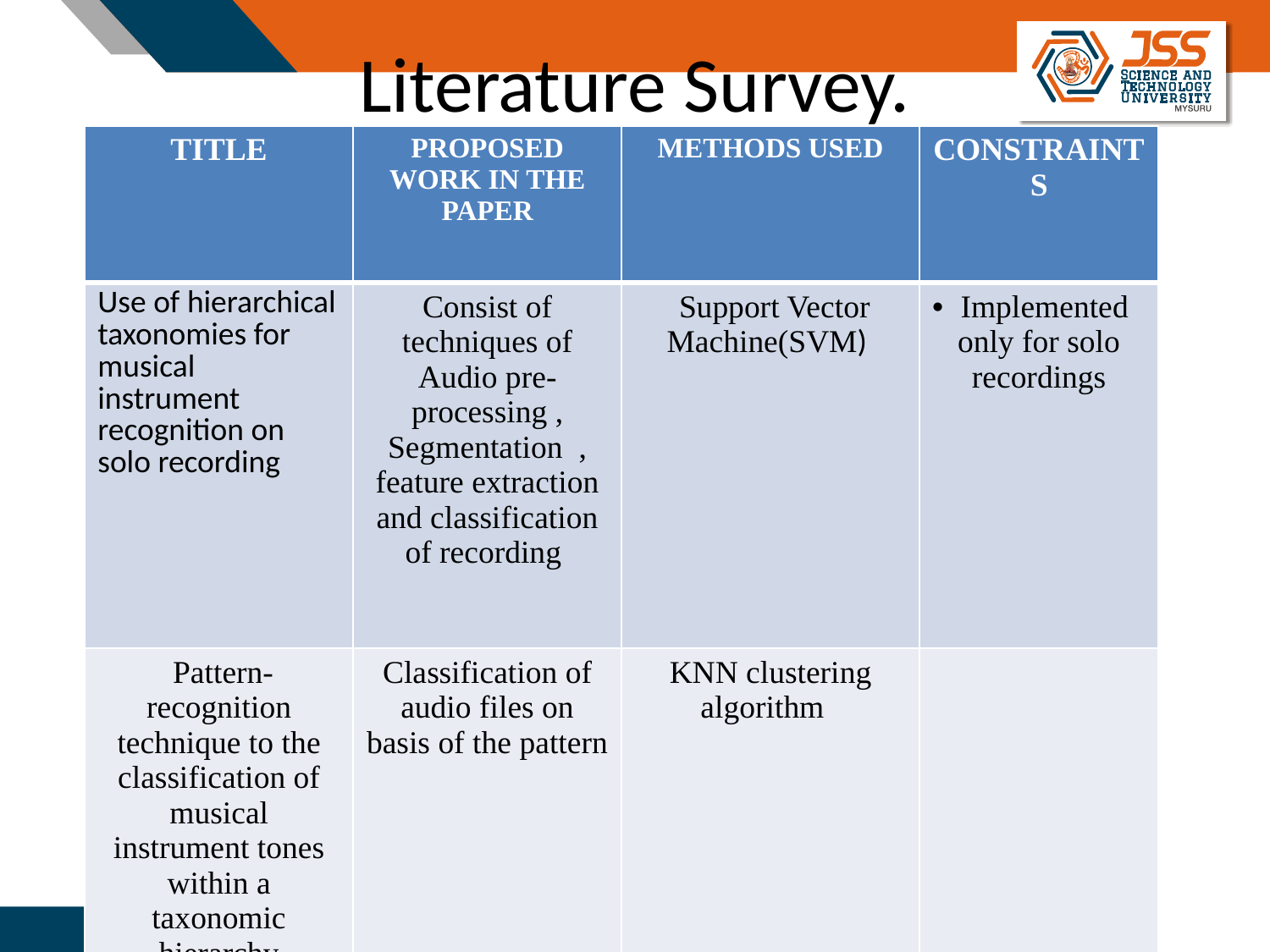

# Literature Survey.
| TITLE | PROPOSED WORK IN THE PAPER | METHODS USED | CONSTRAINTS |
| --- | --- | --- | --- |
| Use of hierarchical taxonomies for musical instrument recognition on solo recording | Consist of techniques of Audio pre-processing , Segmentation , feature extraction and classification of recording | Support Vector Machine(SVM) | Implemented only for solo recordings |
| Pattern-recognition technique to the classification of musical instrument tones within a taxonomic hierarchy | Classification of audio files on basis of the pattern | KNN clustering algorithm |  |